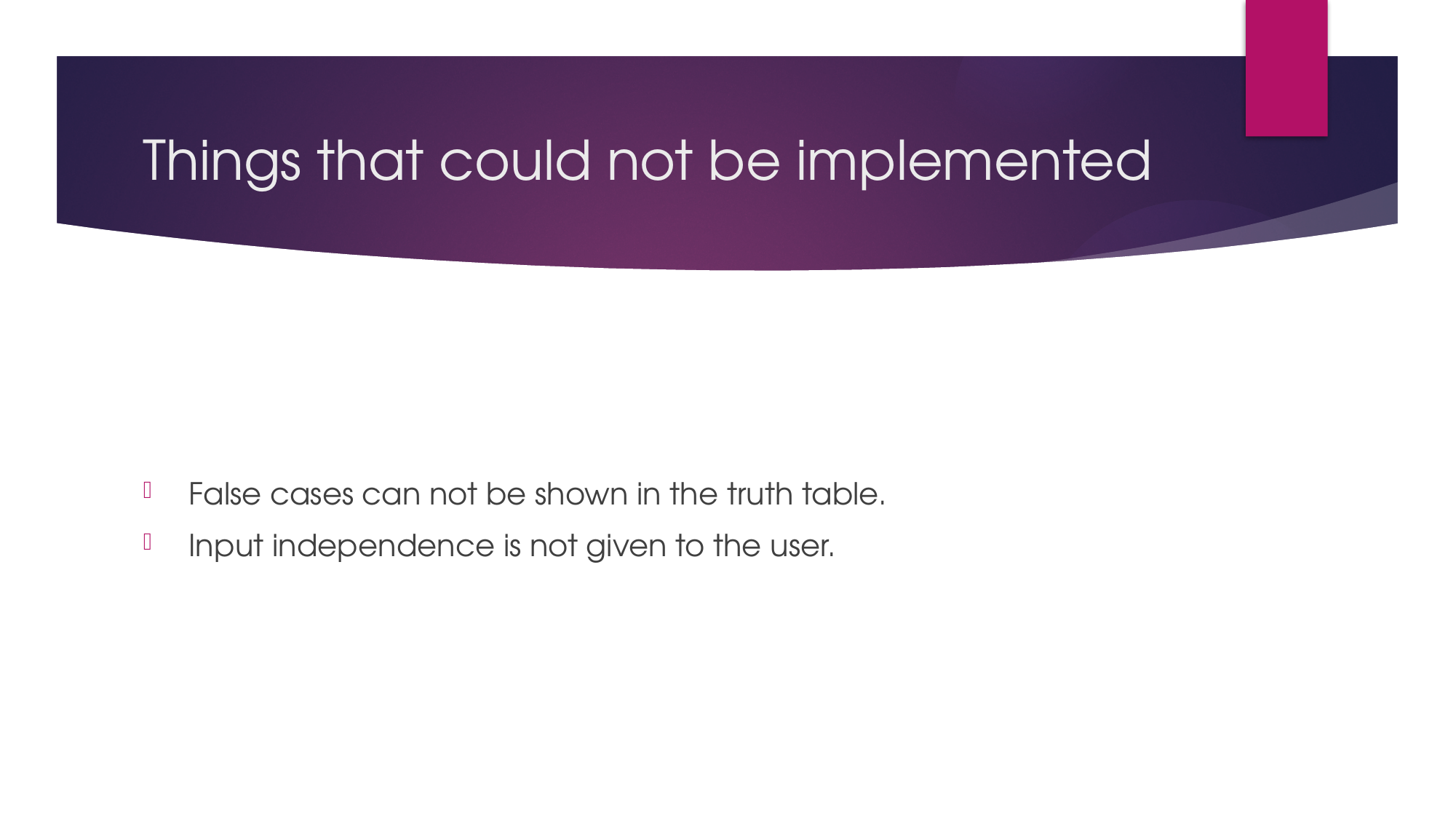

# Things that could not be implemented
False cases can not be shown in the truth table.
Input independence is not given to the user.